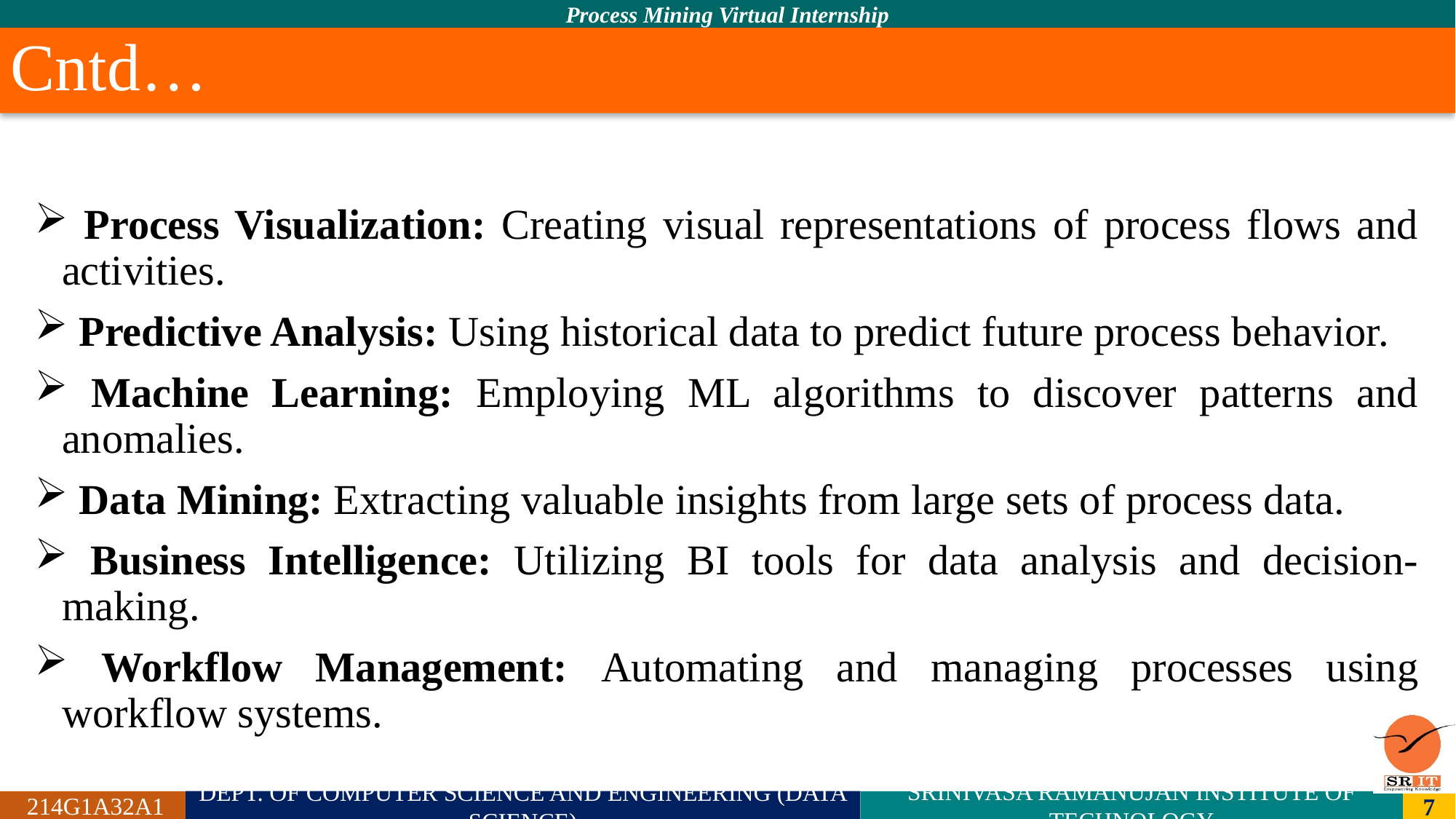

# Cntd…

 Process Visualization: Creating visual representations of process flows and activities.
 Predictive Analysis: Using historical data to predict future process behavior.
 Machine Learning: Employing ML algorithms to discover patterns and anomalies.
 Data Mining: Extracting valuable insights from large sets of process data.
 Business Intelligence: Utilizing BI tools for data analysis and decision-making.
 Workflow Management: Automating and managing processes using workflow systems.